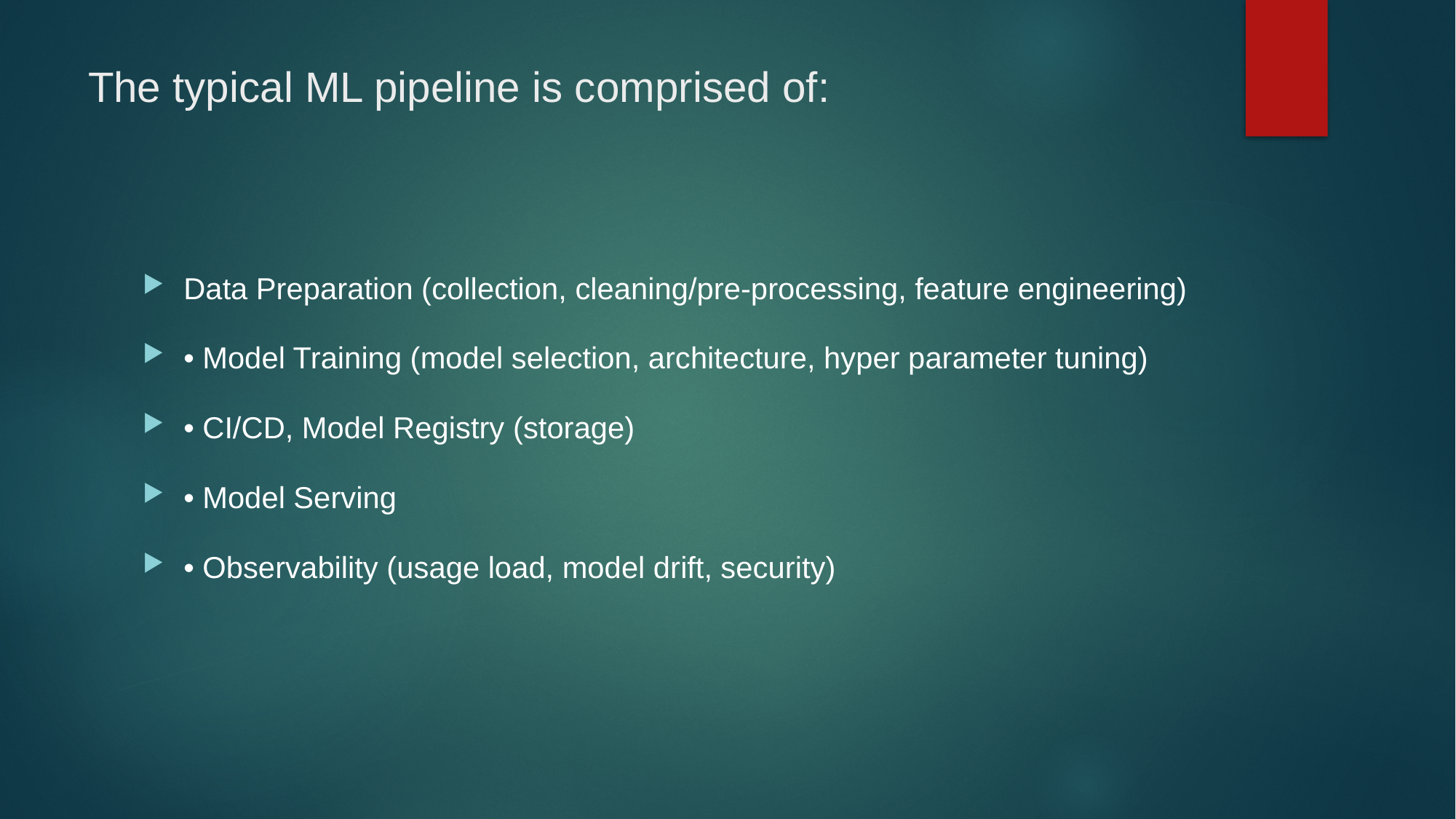

# The typical ML pipeline is comprised of:
Data Preparation (collection, cleaning/pre-processing, feature engineering)
• Model Training (model selection, architecture, hyper parameter tuning)
• CI/CD, Model Registry (storage)
• Model Serving
• Observability (usage load, model drift, security)